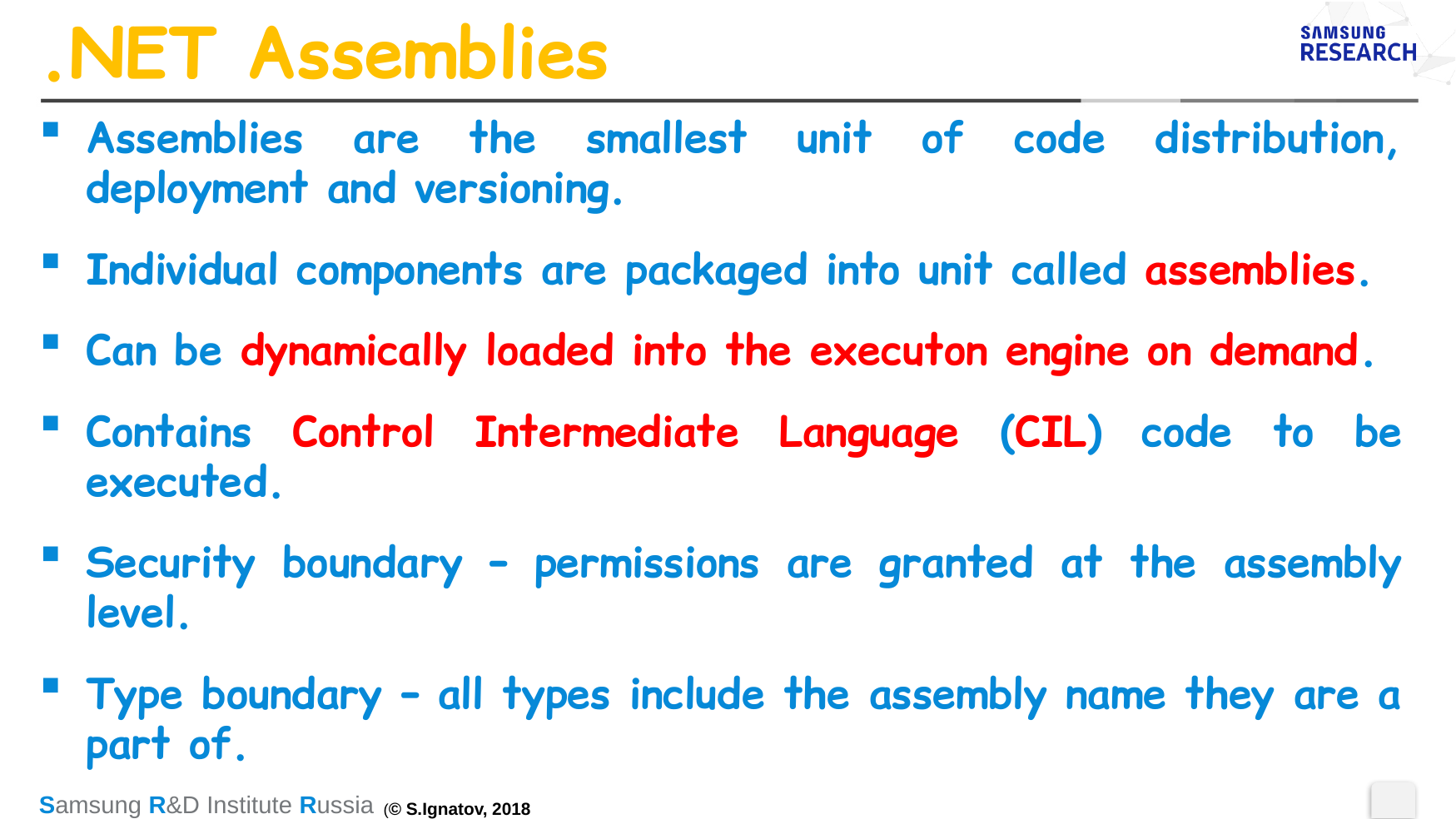

# .NET Assemblies
Assemblies are the smallest unit of code distribution, deployment and versioning.
Individual components are packaged into unit called assemblies.
Can be dynamically loaded into the executon engine on demand.
Contains Control Intermediate Language (CIL) code to be executed.
Security boundary – permissions are granted at the assembly level.
Type boundary – all types include the assembly name they are a part of.
(© S.Ignatov, 2018